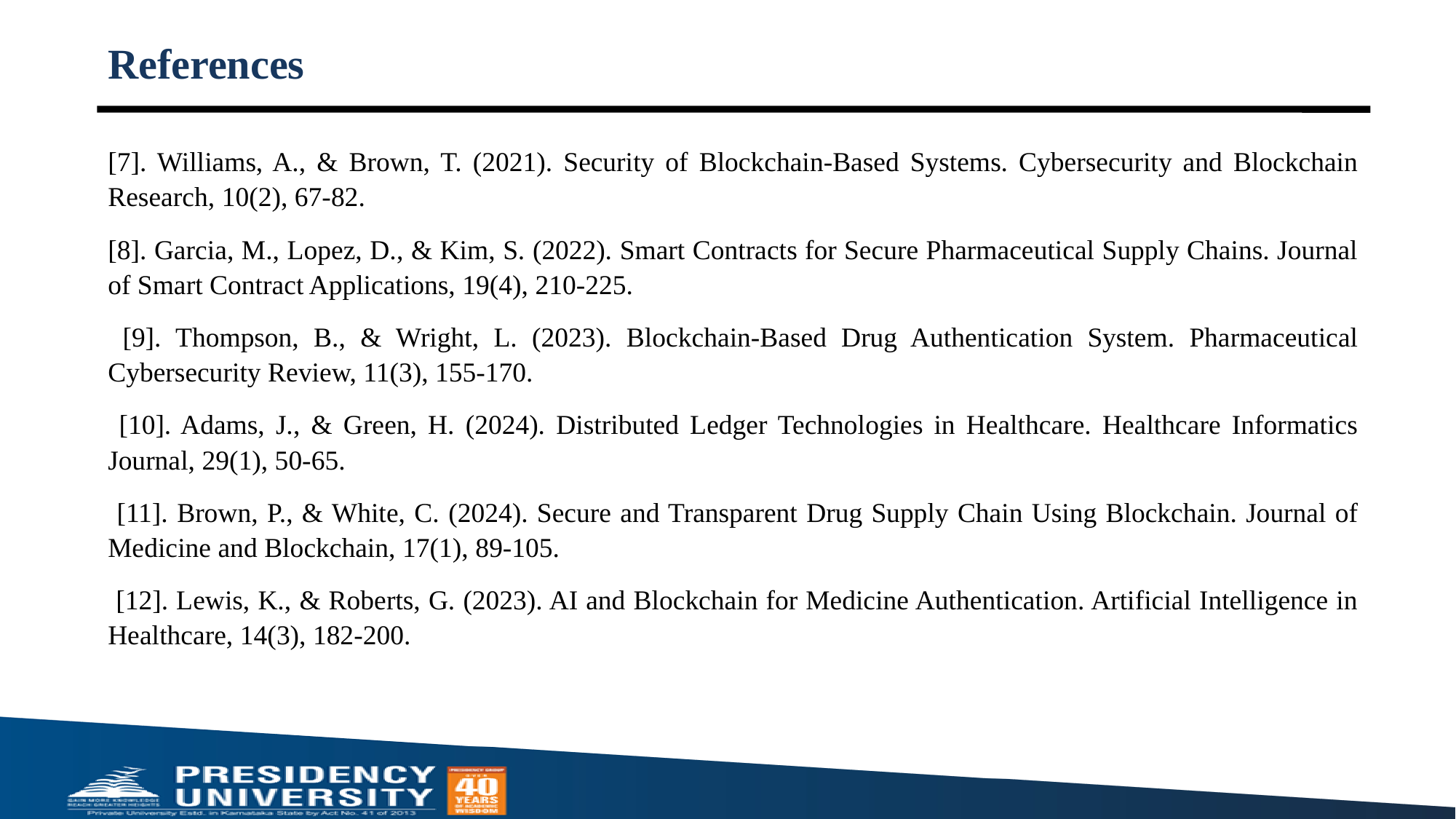

# References
[7]. Williams, A., & Brown, T. (2021). Security of Blockchain-Based Systems. Cybersecurity and Blockchain Research, 10(2), 67-82.
[8]. Garcia, M., Lopez, D., & Kim, S. (2022). Smart Contracts for Secure Pharmaceutical Supply Chains. Journal of Smart Contract Applications, 19(4), 210-225.
 [9]. Thompson, B., & Wright, L. (2023). Blockchain-Based Drug Authentication System. Pharmaceutical Cybersecurity Review, 11(3), 155-170.
 [10]. Adams, J., & Green, H. (2024). Distributed Ledger Technologies in Healthcare. Healthcare Informatics Journal, 29(1), 50-65.
 [11]. Brown, P., & White, C. (2024). Secure and Transparent Drug Supply Chain Using Blockchain. Journal of Medicine and Blockchain, 17(1), 89-105.
 [12]. Lewis, K., & Roberts, G. (2023). AI and Blockchain for Medicine Authentication. Artificial Intelligence in Healthcare, 14(3), 182-200.